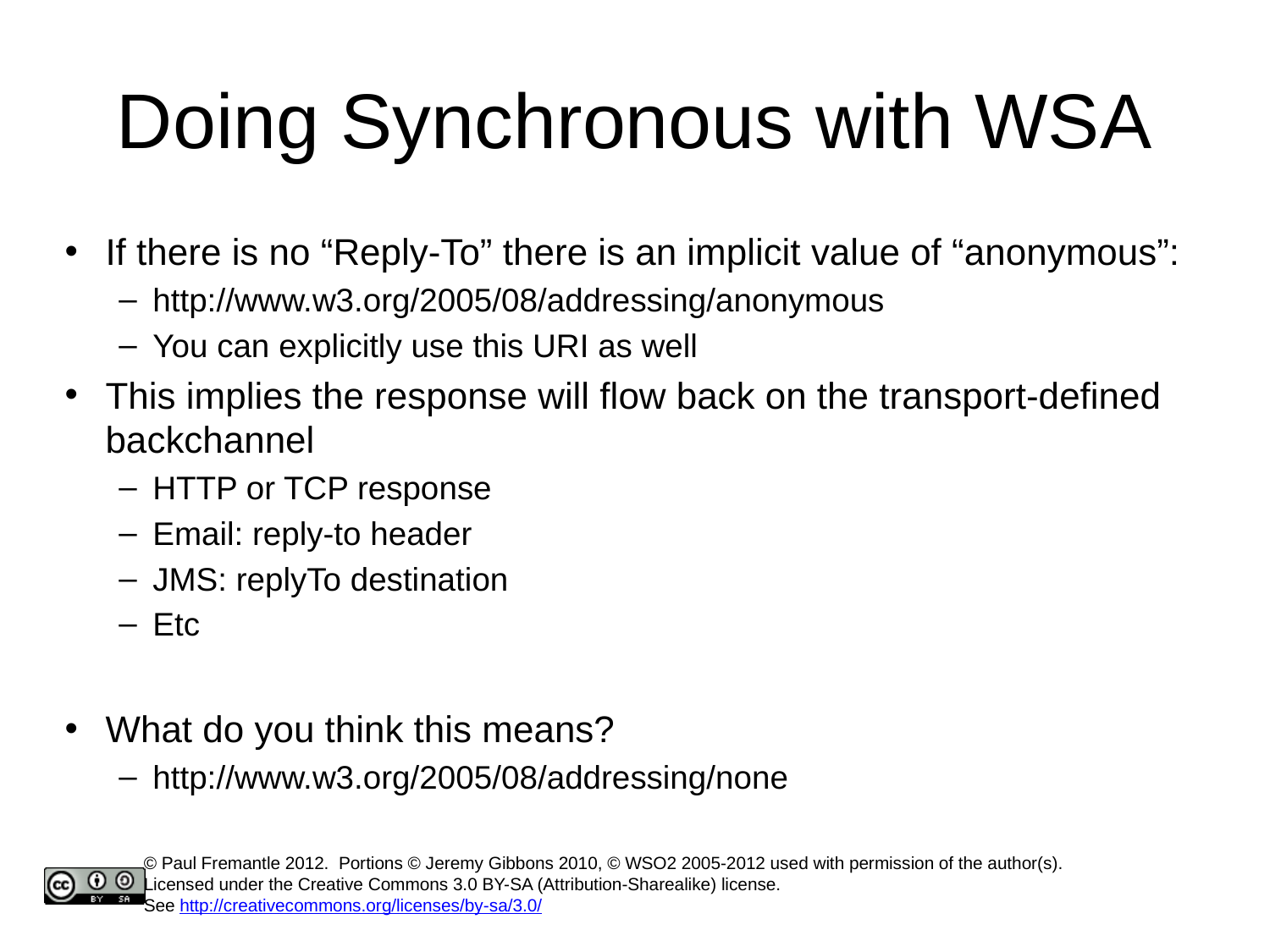

# Doing Synchronous with WSA
If there is no “Reply-To” there is an implicit value of “anonymous”:
http://www.w3.org/2005/08/addressing/anonymous
You can explicitly use this URI as well
This implies the response will flow back on the transport-defined backchannel
HTTP or TCP response
Email: reply-to header
JMS: replyTo destination
Etc

What do you think this means?
http://www.w3.org/2005/08/addressing/none